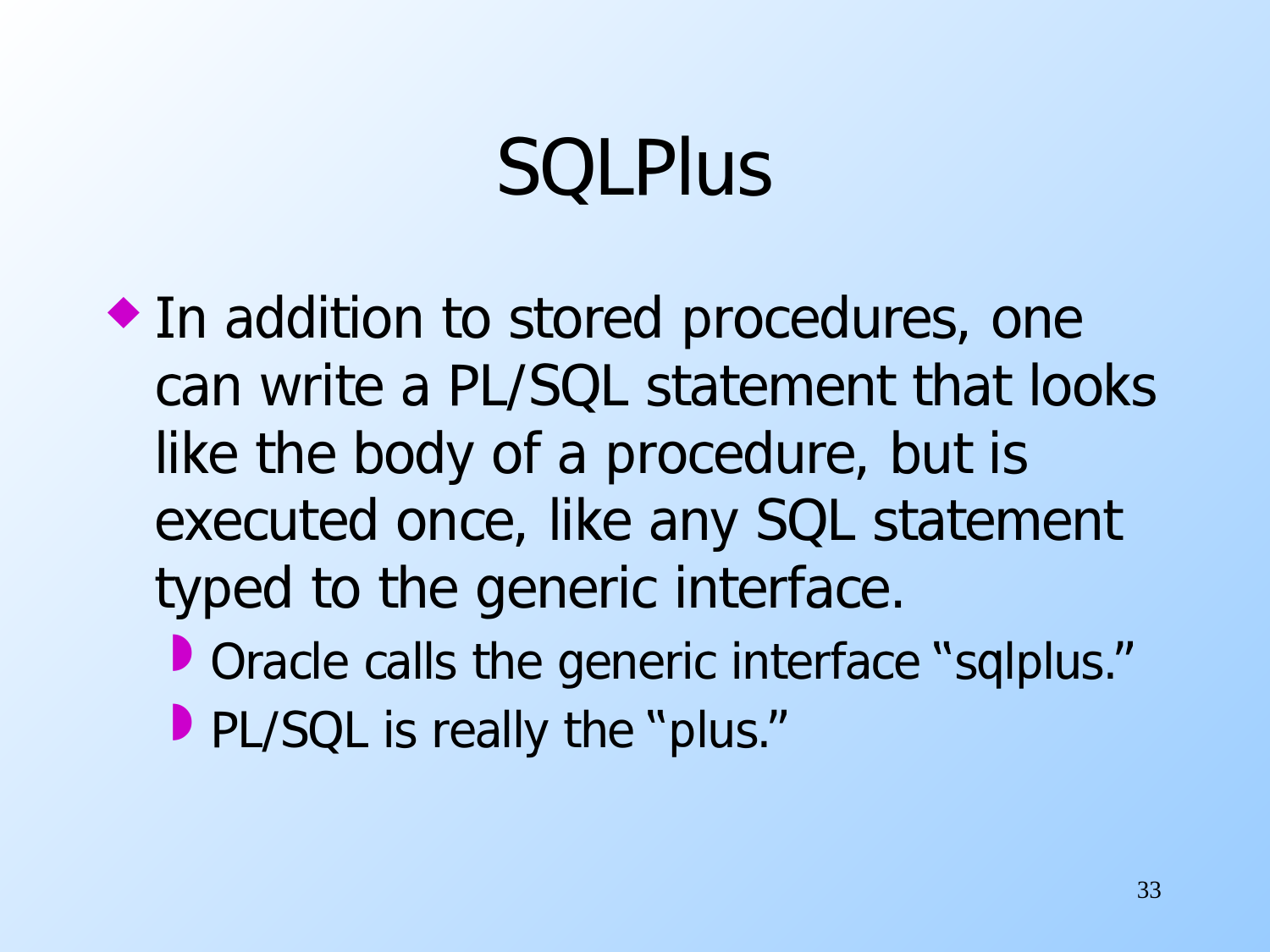

# SQLPlus
In addition to stored procedures, one can write a PL/SQL statement that looks like the body of a procedure, but is executed once, like any SQL statement typed to the generic interface.
Oracle calls the generic interface “sqlplus.”
PL/SQL is really the “plus.”
33